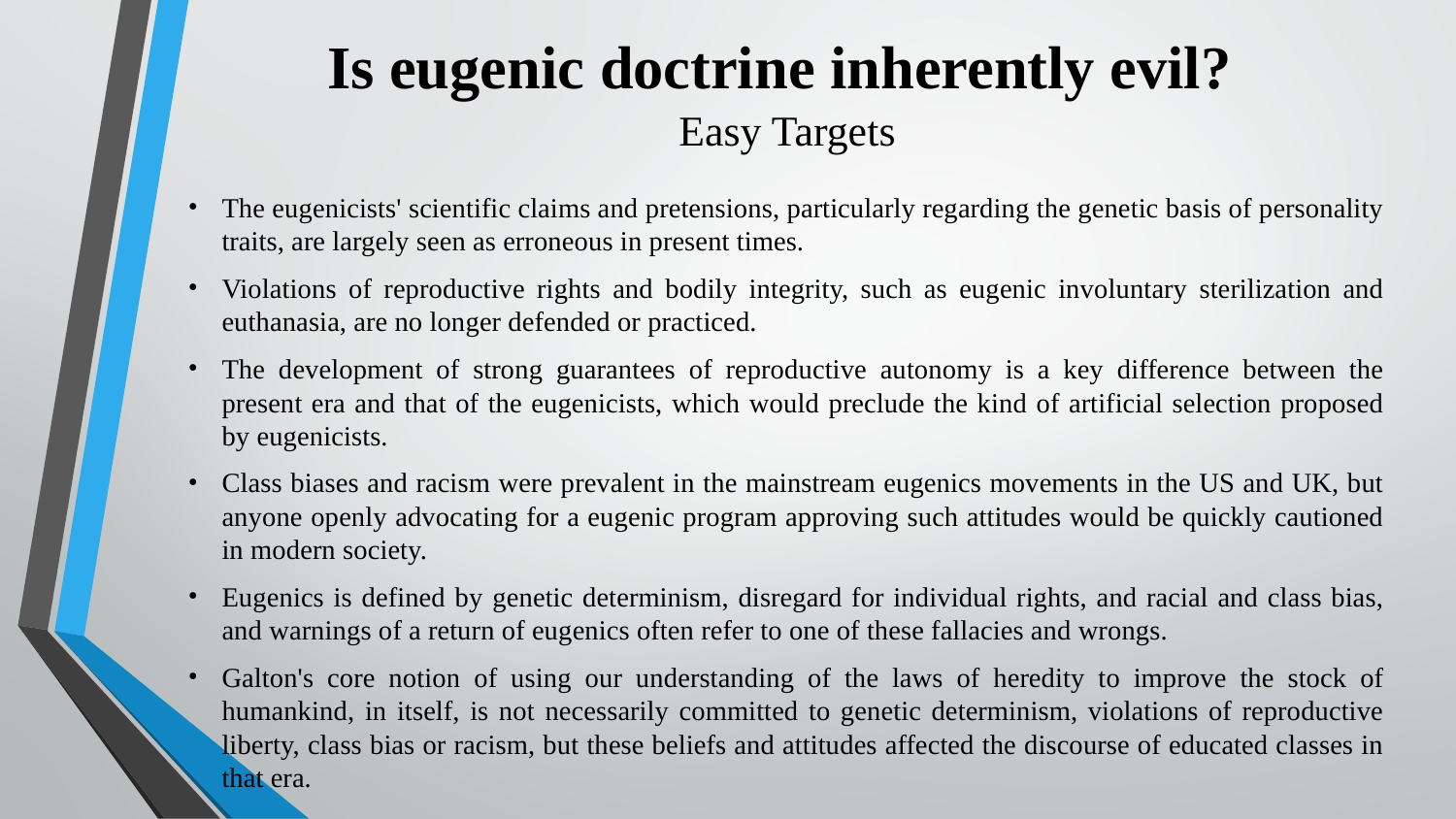

# Is eugenic doctrine inherently evil?
Easy Targets
The eugenicists' scientific claims and pretensions, particularly regarding the genetic basis of personality traits, are largely seen as erroneous in present times.
Violations of reproductive rights and bodily integrity, such as eugenic involuntary sterilization and euthanasia, are no longer defended or practiced.
The development of strong guarantees of reproductive autonomy is a key difference between the present era and that of the eugenicists, which would preclude the kind of artificial selection proposed by eugenicists.
Class biases and racism were prevalent in the mainstream eugenics movements in the US and UK, but anyone openly advocating for a eugenic program approving such attitudes would be quickly cautioned in modern society.
Eugenics is defined by genetic determinism, disregard for individual rights, and racial and class bias, and warnings of a return of eugenics often refer to one of these fallacies and wrongs.
Galton's core notion of using our understanding of the laws of heredity to improve the stock of humankind, in itself, is not necessarily committed to genetic determinism, violations of reproductive liberty, class bias or racism, but these beliefs and attitudes affected the discourse of educated classes in that era.